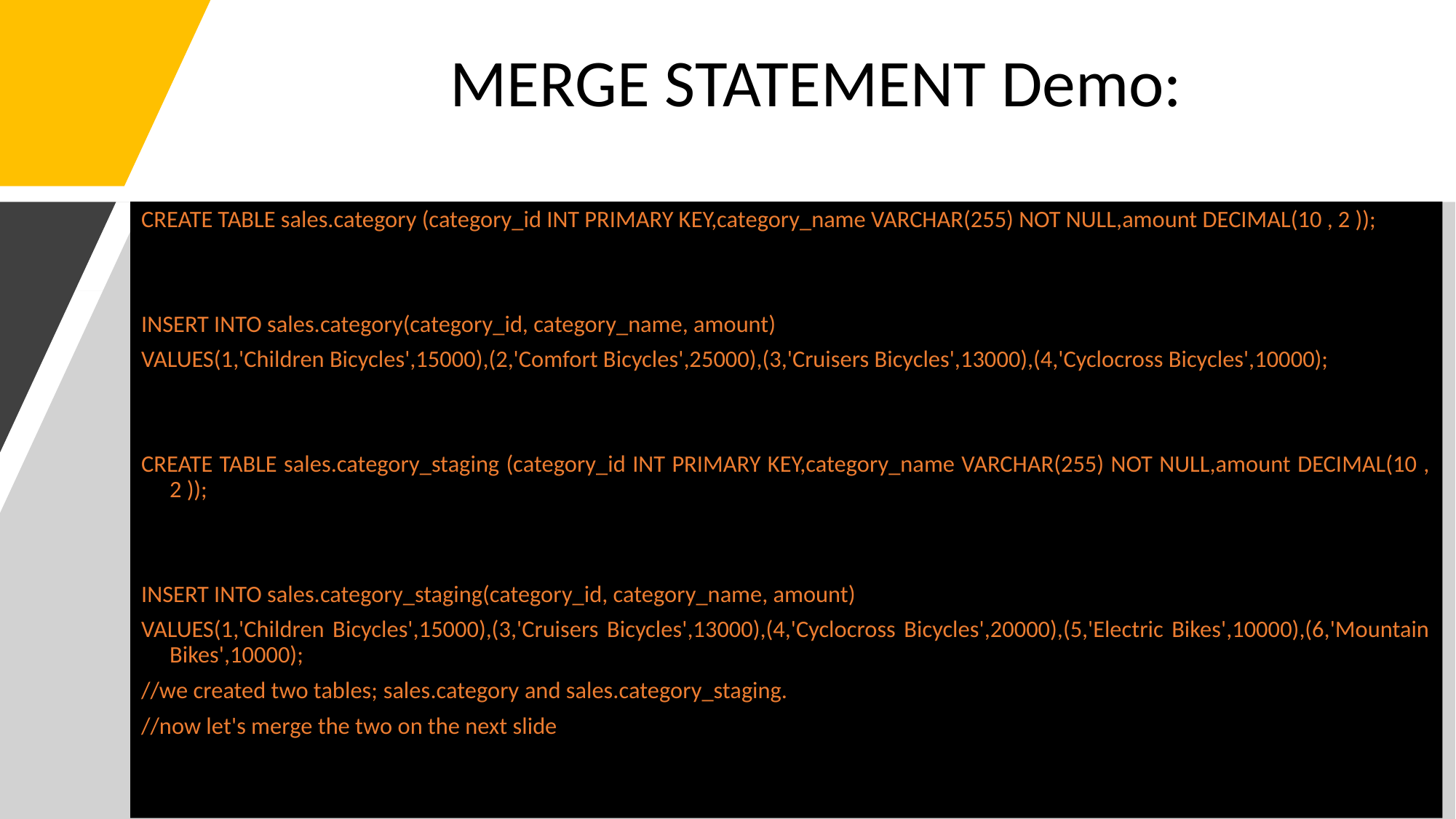

# MERGE STATEMENT Demo:

CREATE TABLE sales.category (category_id INT PRIMARY KEY,category_name VARCHAR(255) NOT NULL,amount DECIMAL(10 , 2 ));

INSERT INTO sales.category(category_id, category_name, amount)
VALUES(1,'Children Bicycles',15000),(2,'Comfort Bicycles',25000),(3,'Cruisers Bicycles',13000),(4,'Cyclocross Bicycles',10000);

CREATE TABLE sales.category_staging (category_id INT PRIMARY KEY,category_name VARCHAR(255) NOT NULL,amount DECIMAL(10 , 2 ));

INSERT INTO sales.category_staging(category_id, category_name, amount)
VALUES(1,'Children Bicycles',15000),(3,'Cruisers Bicycles',13000),(4,'Cyclocross Bicycles',20000),(5,'Electric Bikes',10000),(6,'Mountain Bikes',10000);
//we created two tables; sales.category and sales.category_staging.
//now let's merge the two on the next slide